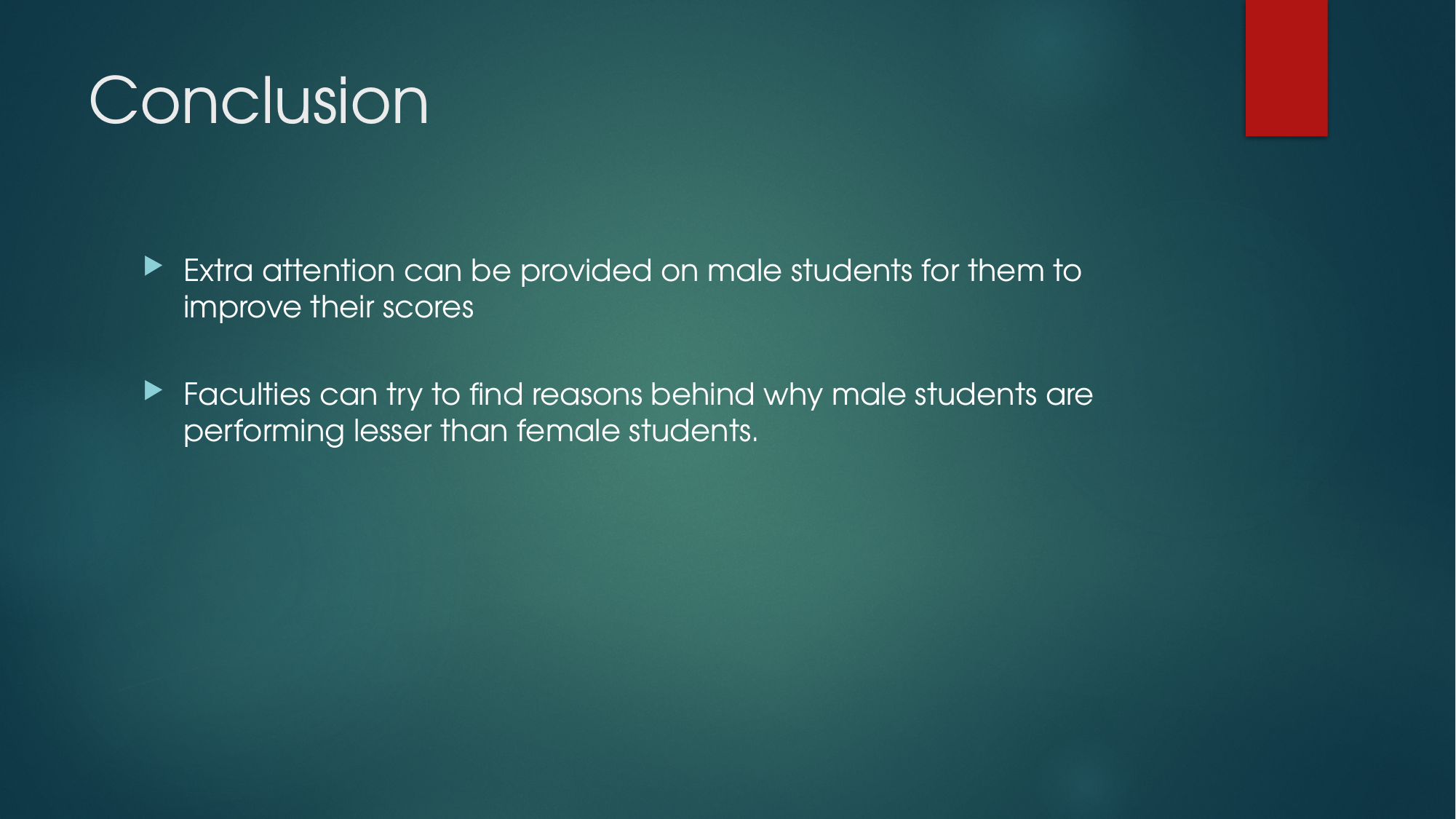

# Conclusion
Extra attention can be provided on male students for them to improve their scores
Faculties can try to find reasons behind why male students are performing lesser than female students.